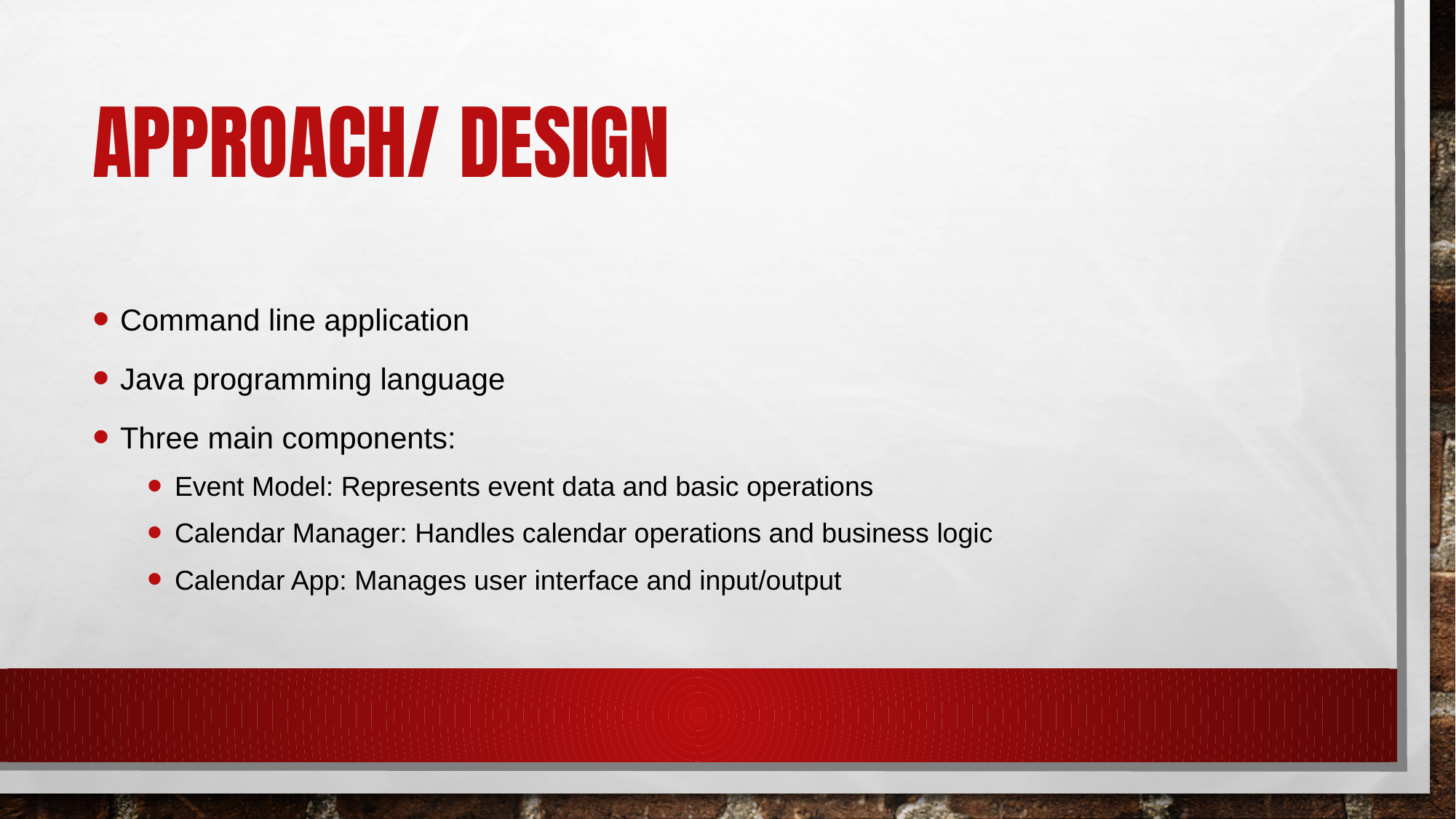

# Approach/ Design
Command line application
Java programming language
Three main components:
Event Model: Represents event data and basic operations
Calendar Manager: Handles calendar operations and business logic
Calendar App: Manages user interface and input/output